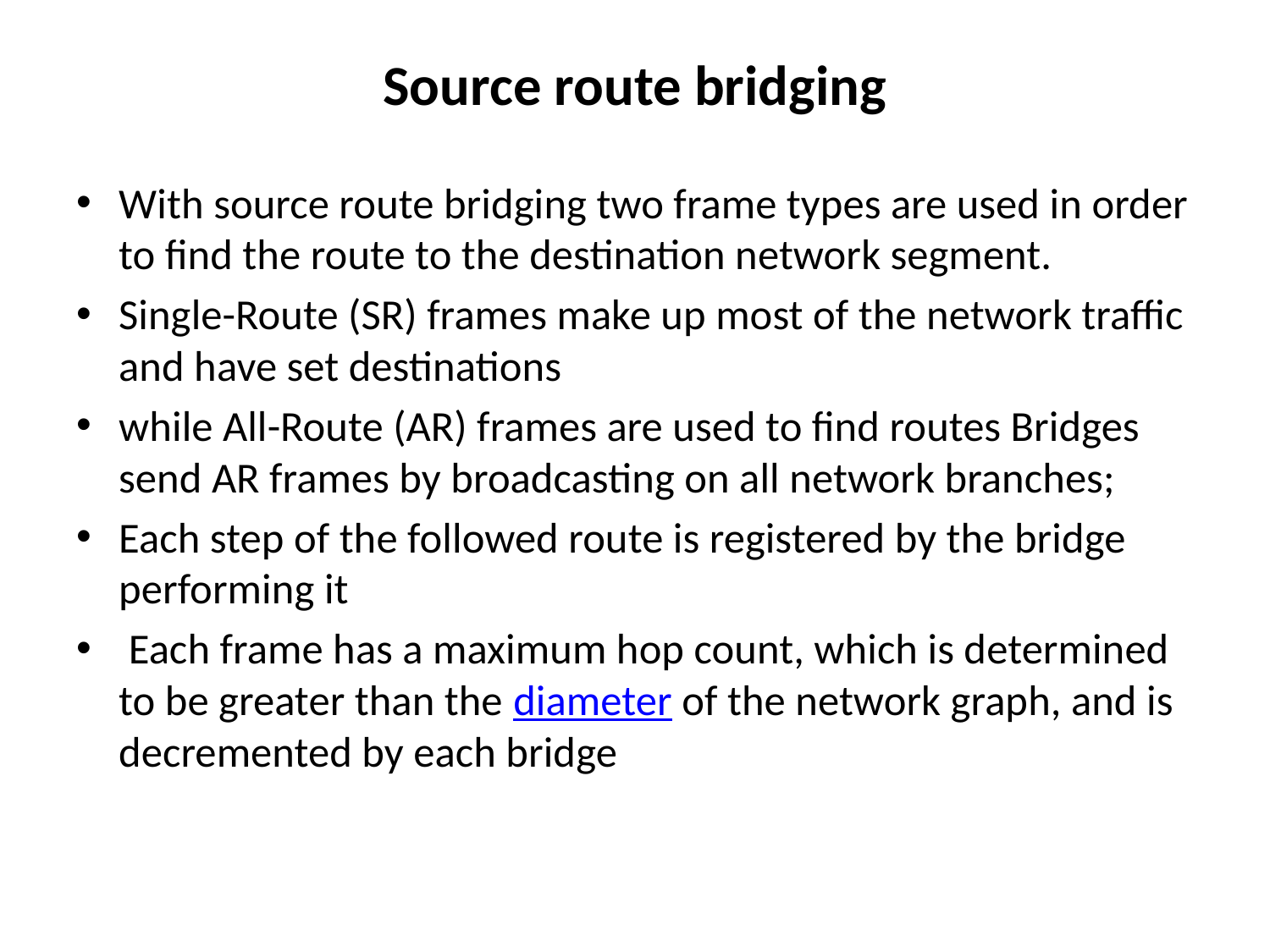

# Source route bridging
With source route bridging two frame types are used in order to find the route to the destination network segment.
Single-Route (SR) frames make up most of the network traffic and have set destinations
while All-Route (AR) frames are used to find routes Bridges send AR frames by broadcasting on all network branches;
Each step of the followed route is registered by the bridge performing it
 Each frame has a maximum hop count, which is determined to be greater than the diameter of the network graph, and is decremented by each bridge